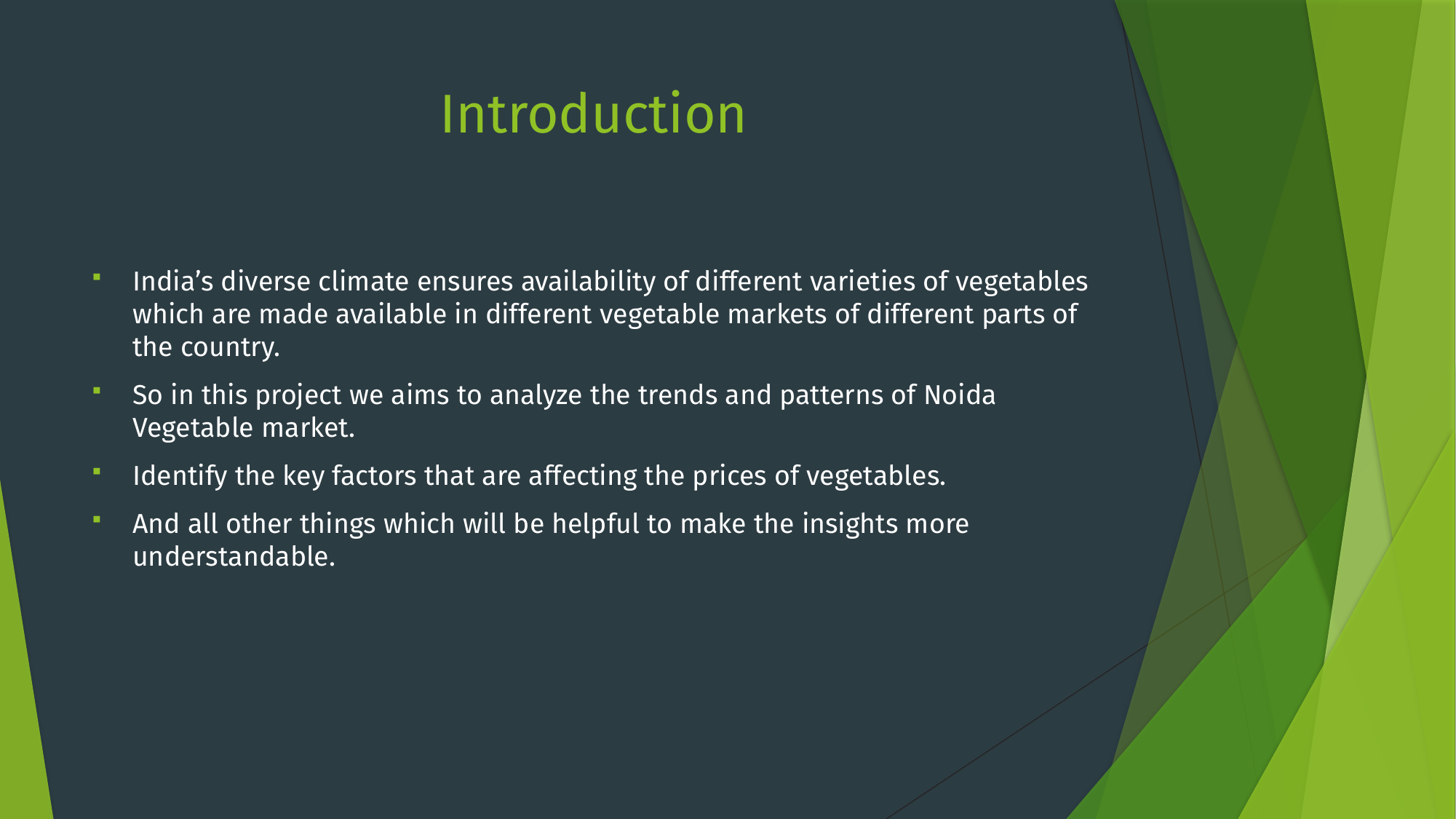

# Introduction
India’s diverse climate ensures availability of different varieties of vegetables which are made available in different vegetable markets of different parts of the country.
So in this project we aims to analyze the trends and patterns of Noida Vegetable market.
Identify the key factors that are affecting the prices of vegetables.
And all other things which will be helpful to make the insights more understandable.